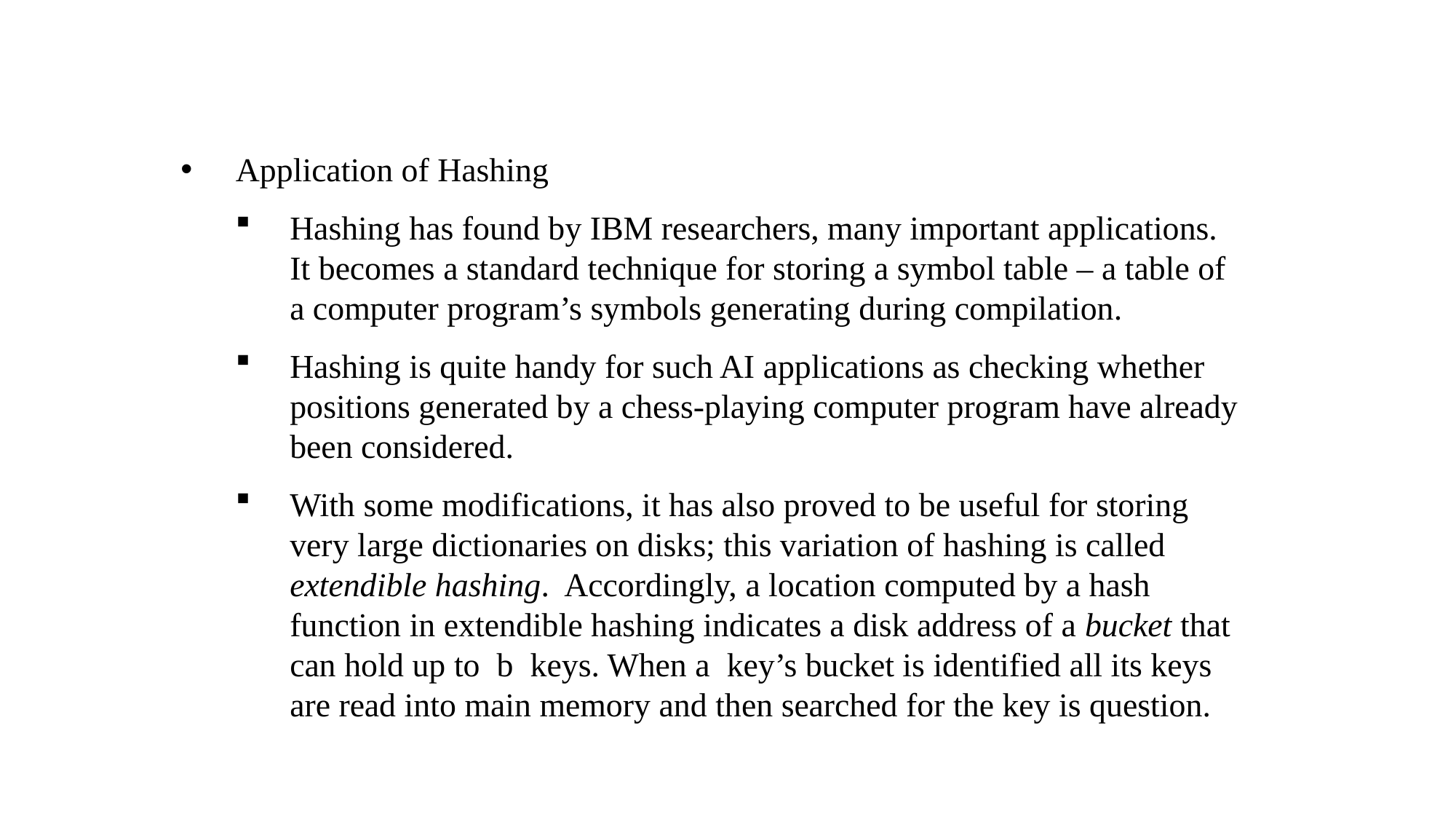

Application of Hashing
Hashing has found by IBM researchers, many important applications. It becomes a standard technique for storing a symbol table – a table of a computer program’s symbols generating during compilation.
Hashing is quite handy for such AI applications as checking whether positions generated by a chess-playing computer program have already been considered.
With some modifications, it has also proved to be useful for storing very large dictionaries on disks; this variation of hashing is called extendible hashing.  Accordingly, a location computed by a hash function in extendible hashing indicates a disk address of a bucket that can hold up to  b  keys. When a  key’s bucket is identified all its keys are read into main memory and then searched for the key is question.